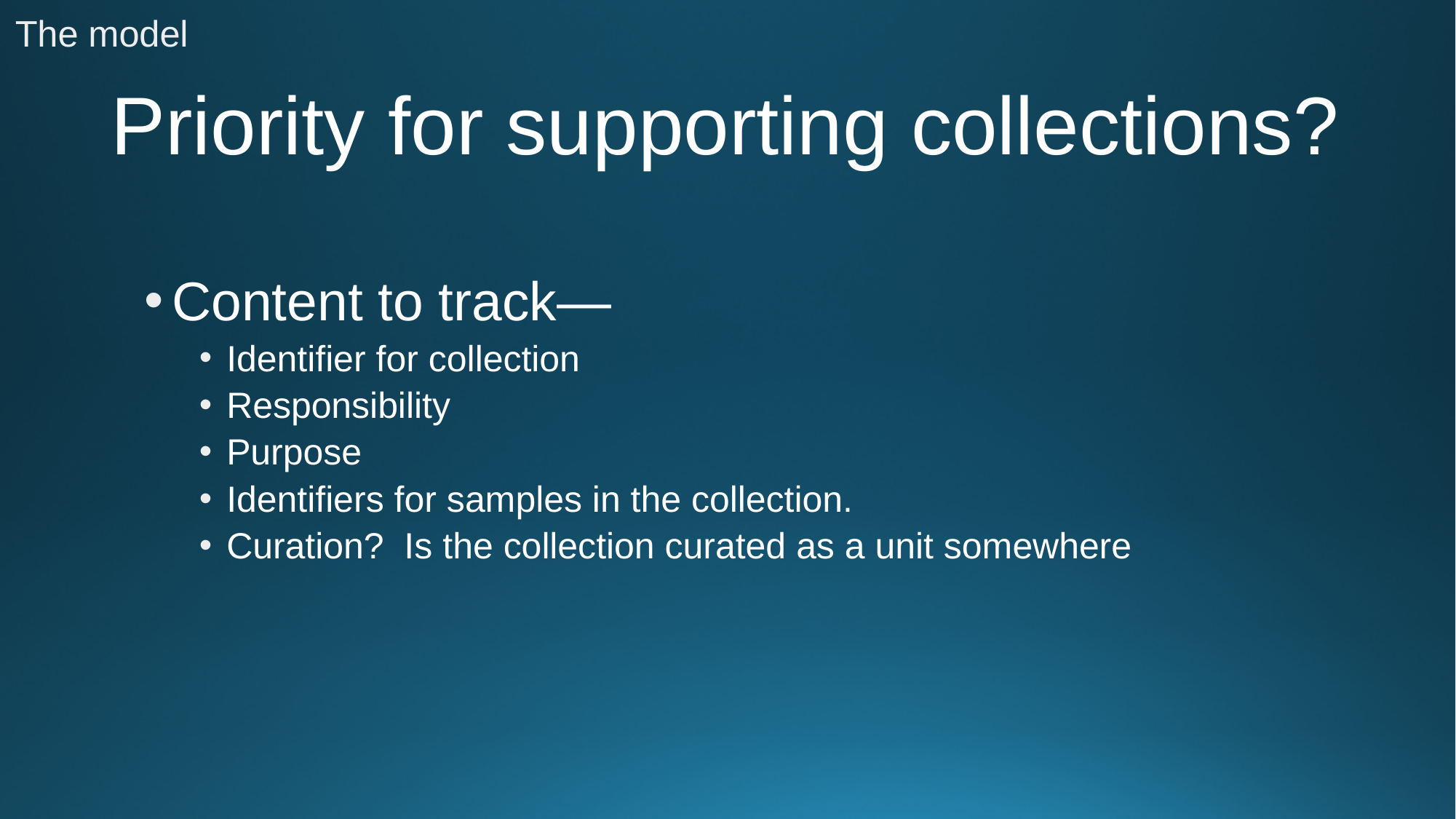

The model
# Priority for supporting collections?
Content to track—
Identifier for collection
Responsibility
Purpose
Identifiers for samples in the collection.
Curation?  Is the collection curated as a unit somewhere